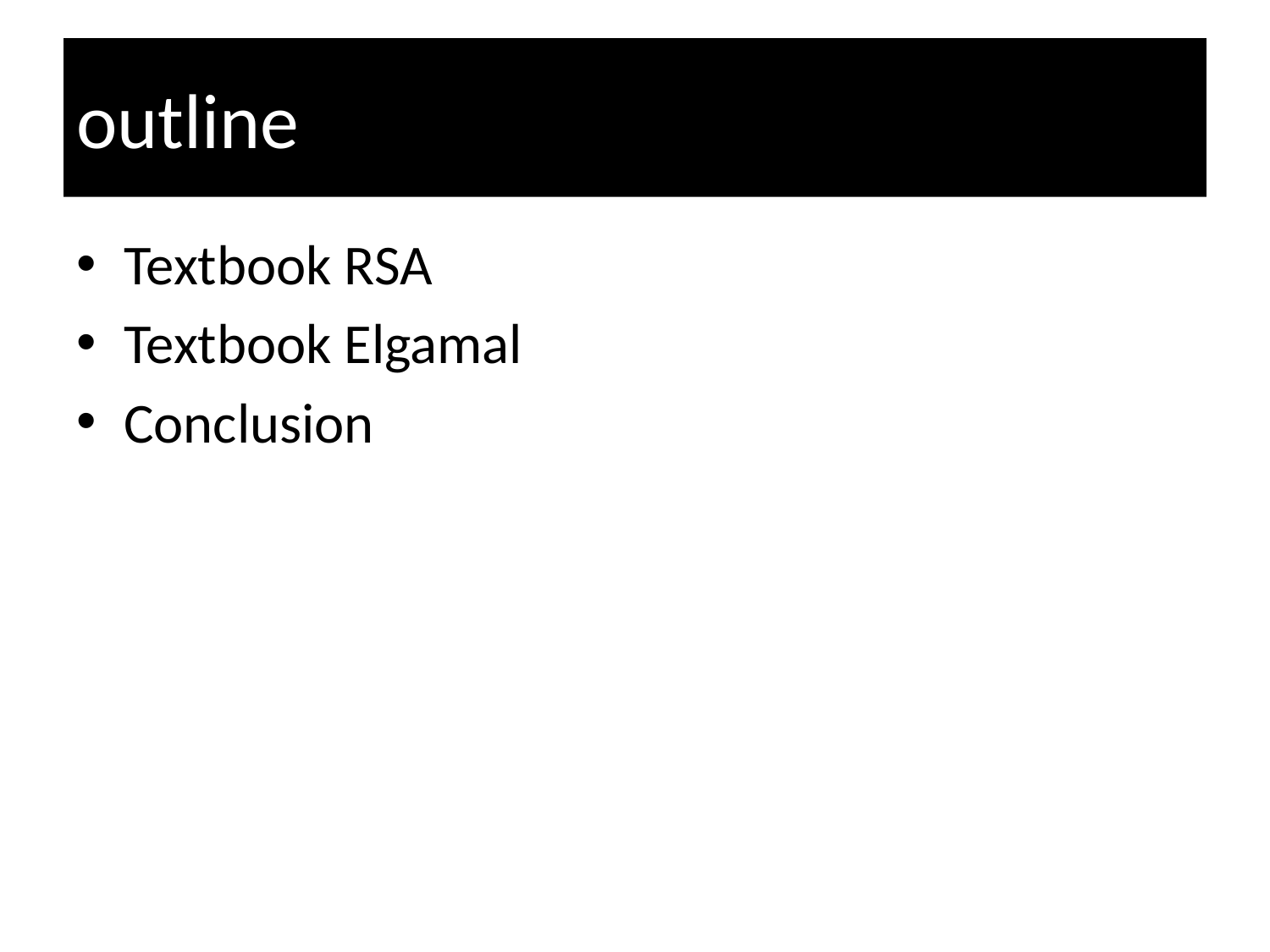

# outline
Textbook RSA
Textbook Elgamal
Conclusion